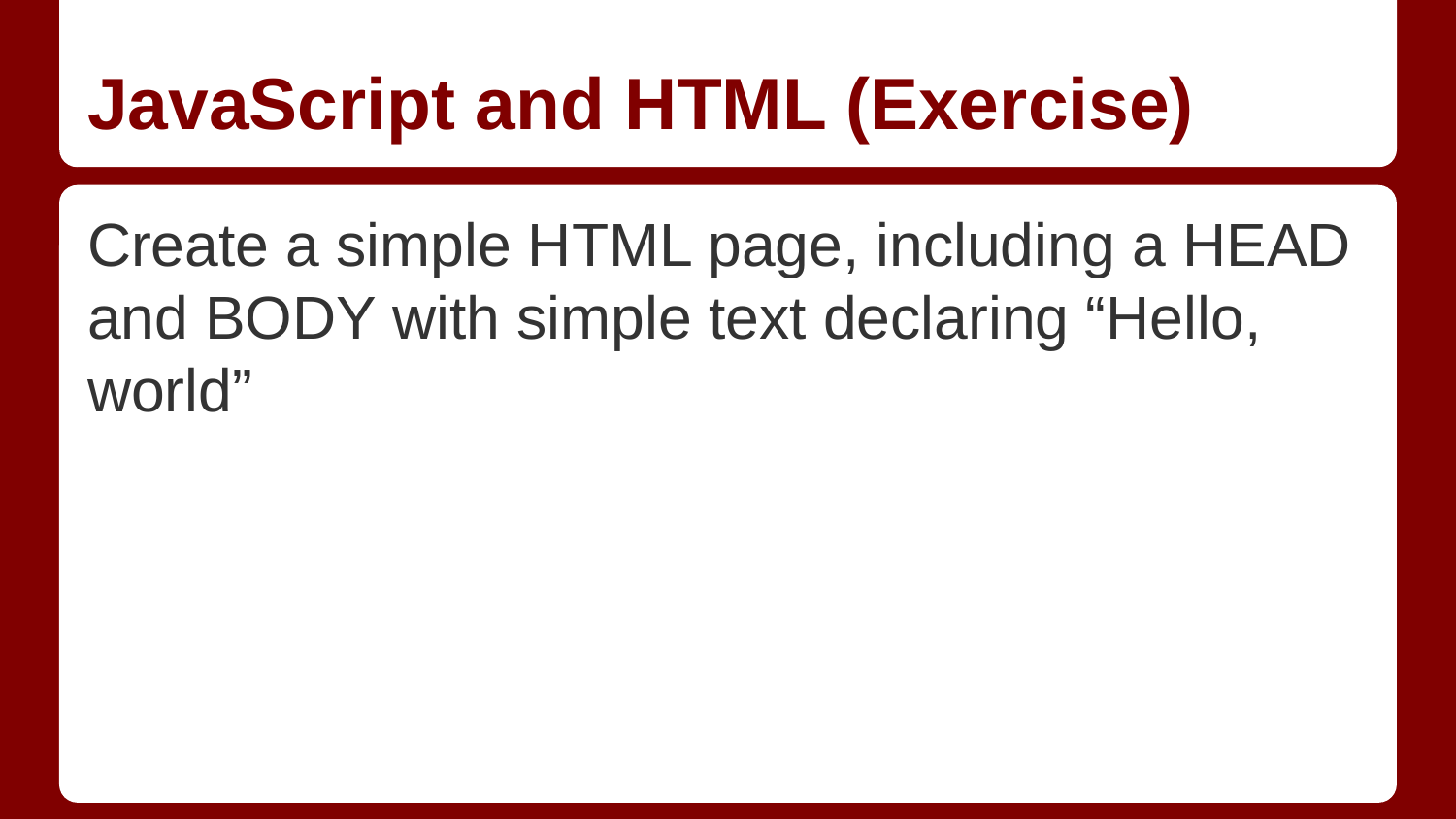

# JavaScript and HTML (Exercise)
Create a simple HTML page, including a HEAD and BODY with simple text declaring “Hello, world”